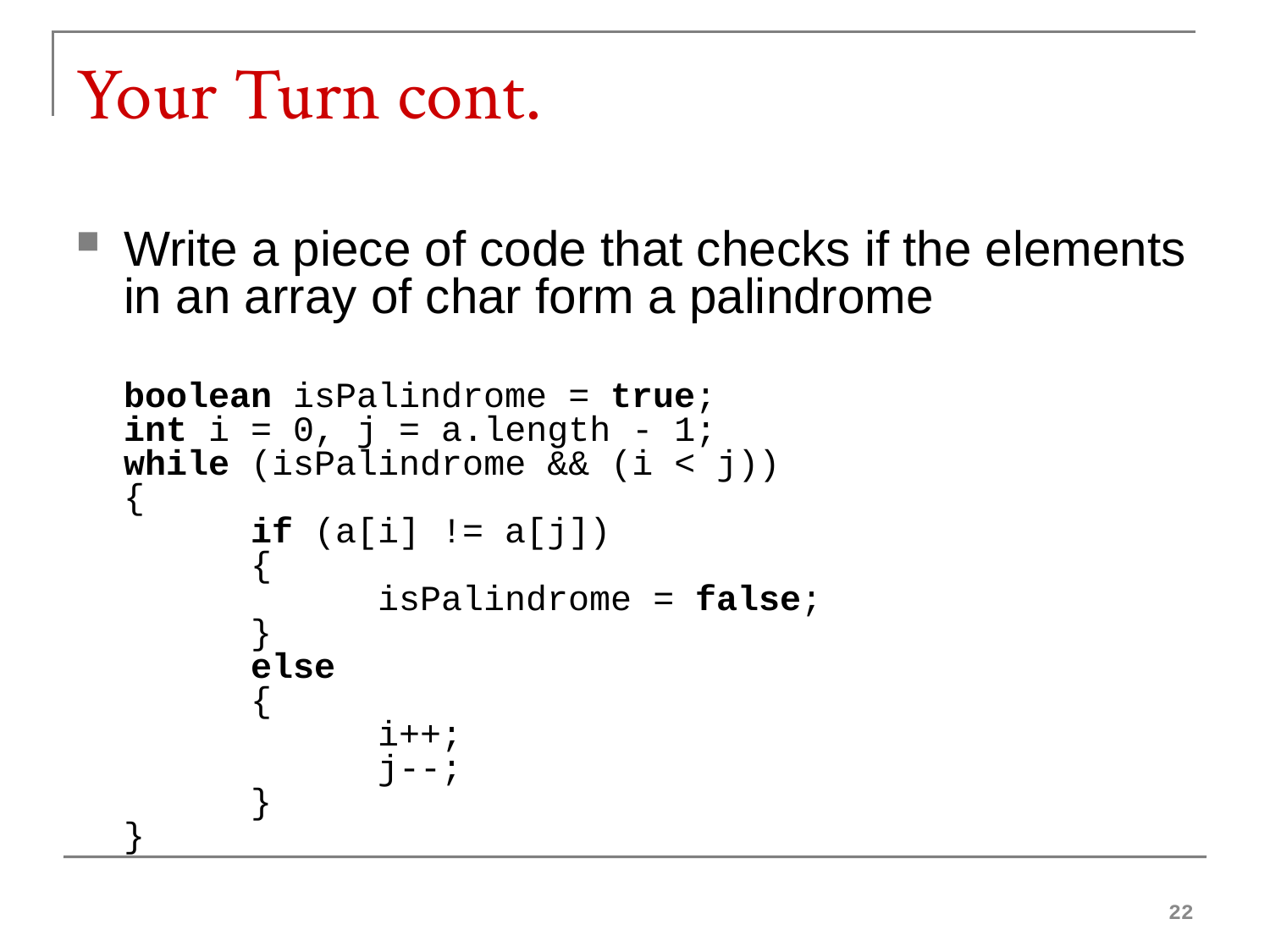

# Your Turn cont.
Write a piece of code that checks if the elements in an array of char form a palindrome

	boolean isPalindrome = true;
	int i = 0, j = a.length - 1;
	while (isPalindrome && (i < j))
	{
		if (a[i] != a[j])
		{
			isPalindrome = false;
		}
		else
		{
			i++;
			j--;
		}
	}
22